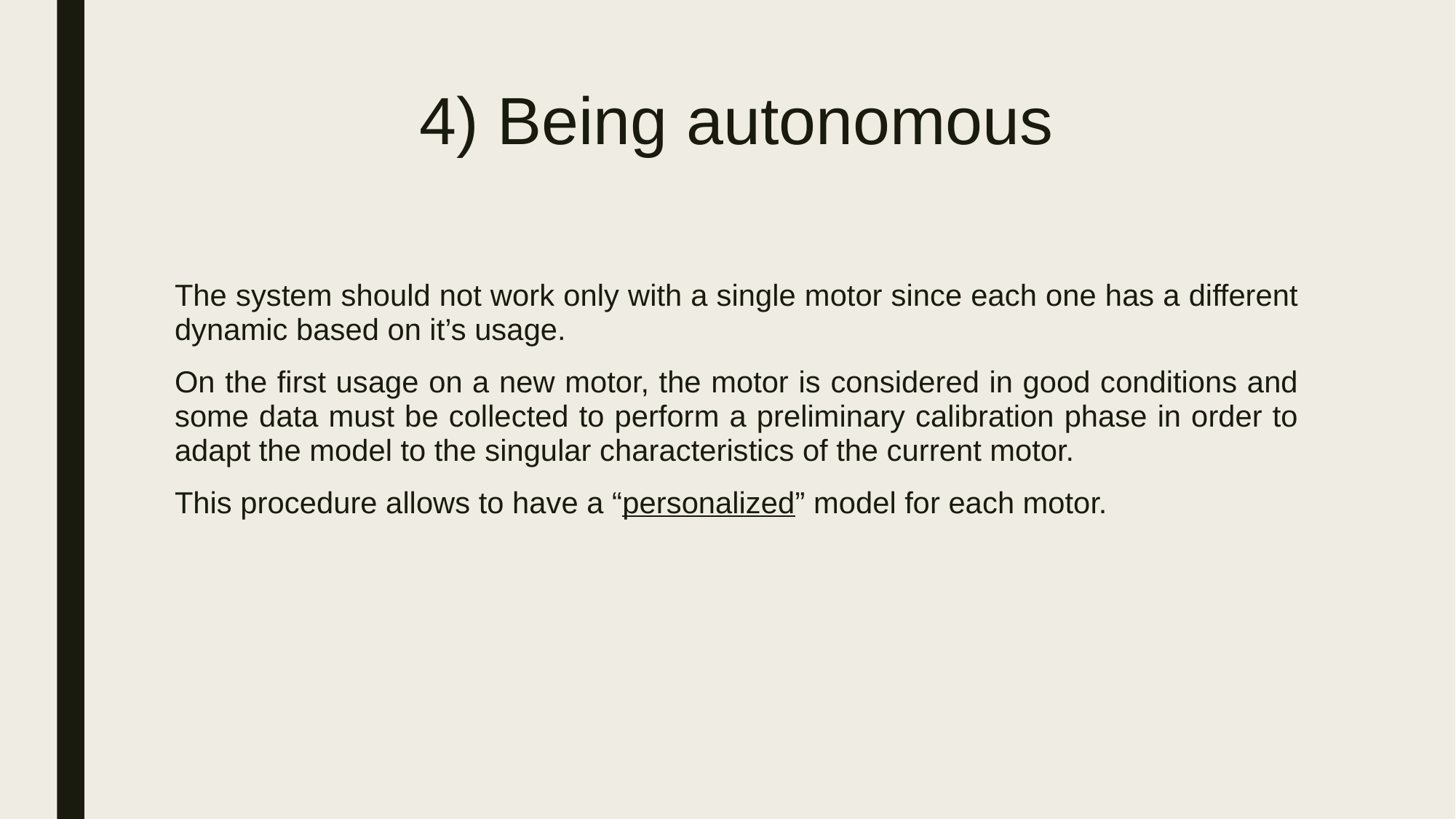

# 4) Being autonomous
The system should not work only with a single motor since each one has a different dynamic based on it’s usage.
On the first usage on a new motor, the motor is considered in good conditions and some data must be collected to perform a preliminary calibration phase in order to adapt the model to the singular characteristics of the current motor.
This procedure allows to have a “personalized” model for each motor.